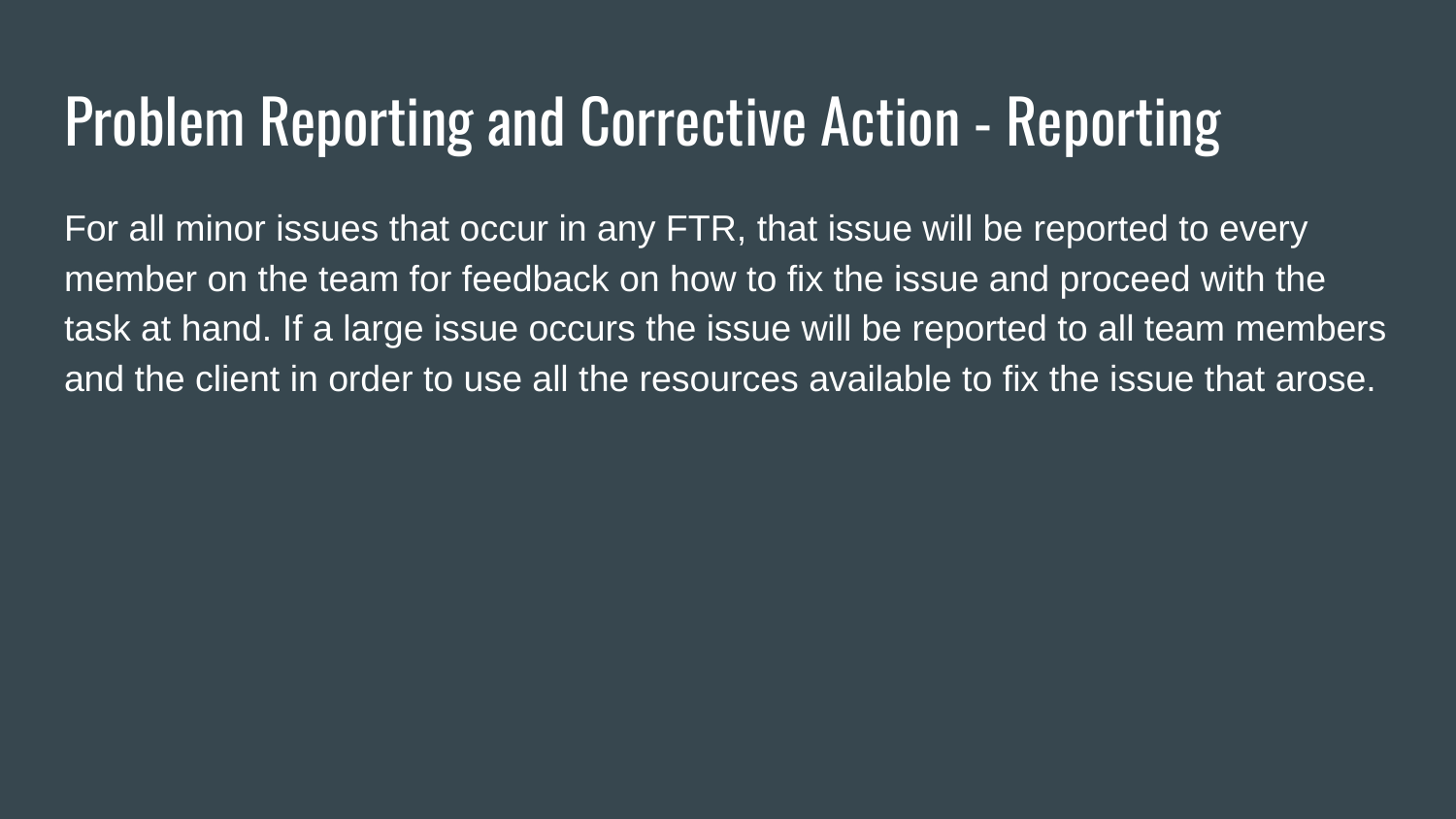

# Problem Reporting and Corrective Action - Reporting
For all minor issues that occur in any FTR, that issue will be reported to every member on the team for feedback on how to fix the issue and proceed with the task at hand. If a large issue occurs the issue will be reported to all team members and the client in order to use all the resources available to fix the issue that arose.